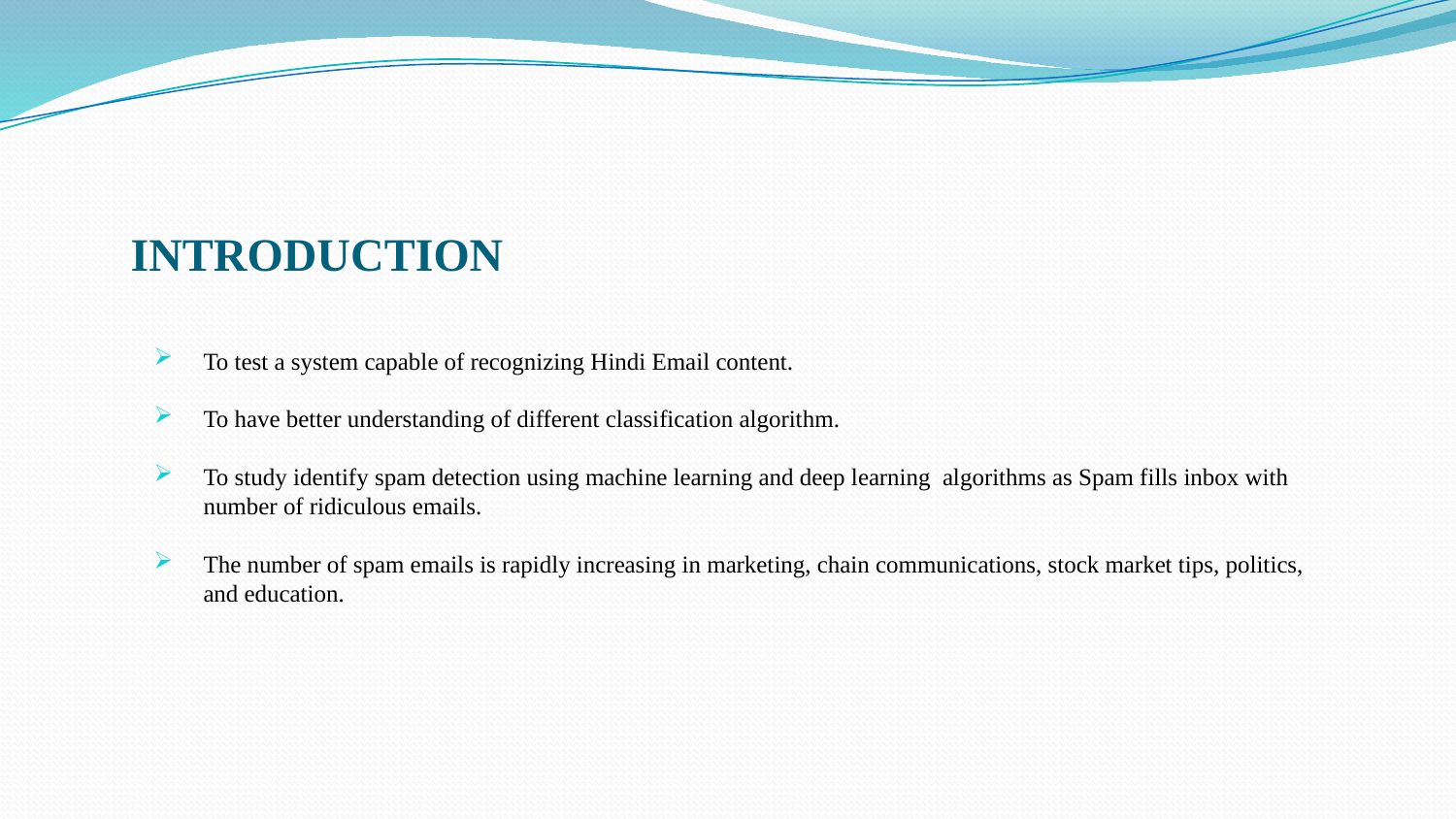

# INTRODUCTION
To test a system capable of recognizing Hindi Email content.

To have better understanding of different classification algorithm.

To study identify spam detection using machine learning and deep learning  algorithms as Spam fills inbox with number of ridiculous emails.

The number of spam emails is rapidly increasing in marketing, chain communications, stock market tips, politics, and education.